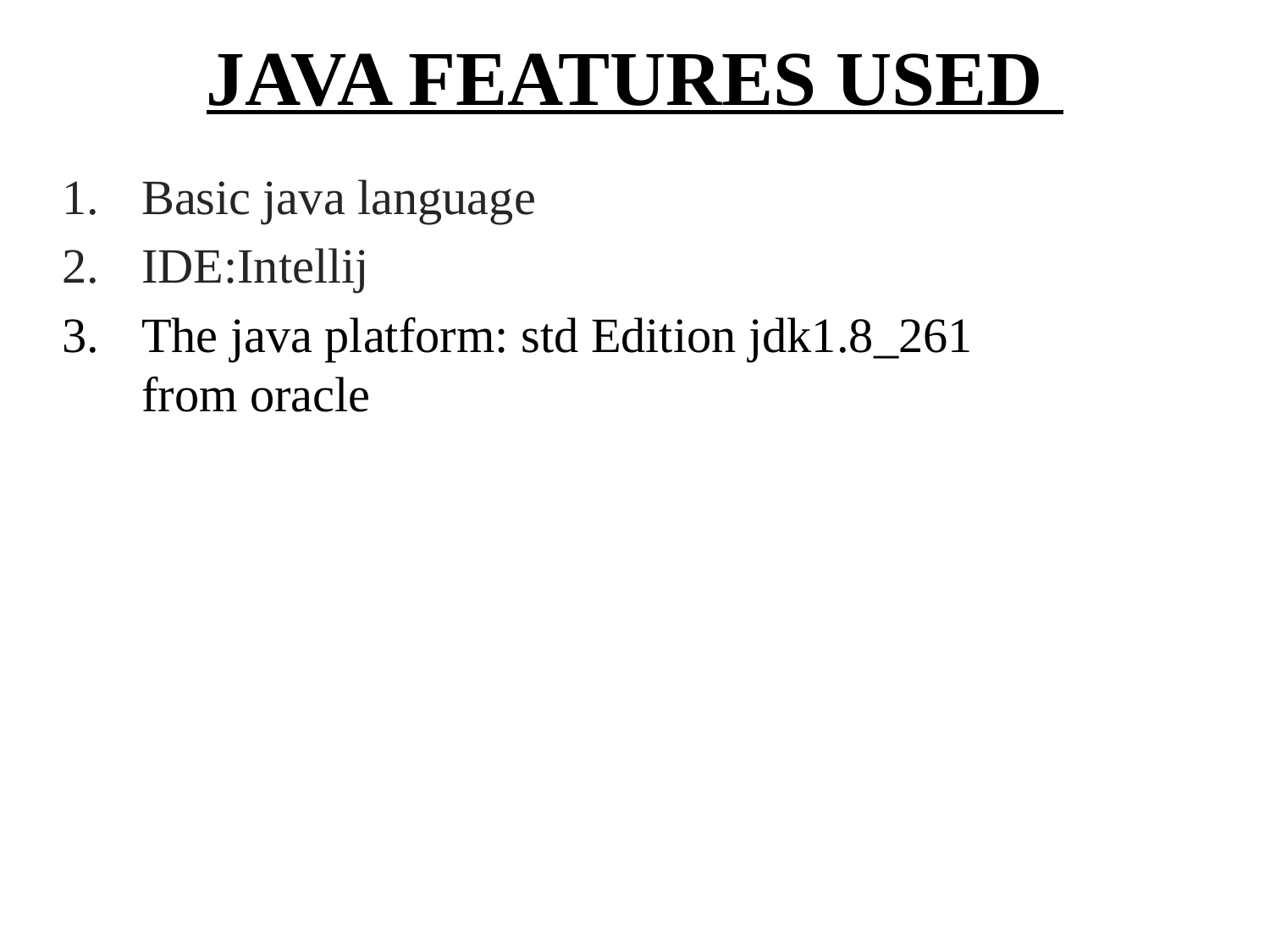

# JAVA FEATURES USED
Basic java language
IDE:Intellij
The java platform: std Edition jdk1.8_261 from oracle